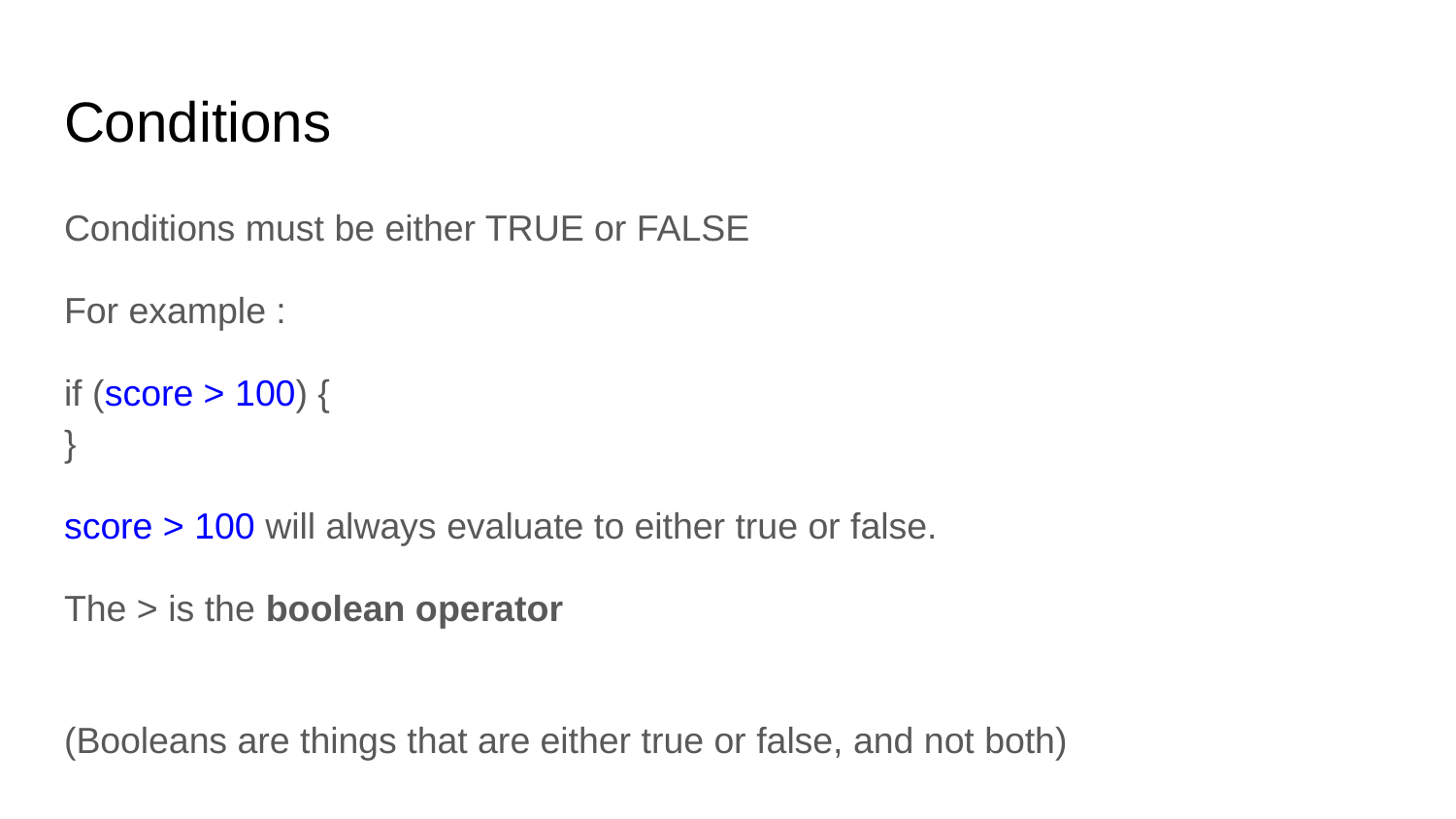

# Conditions
Conditions must be either TRUE or FALSE
For example :
if (score > 100) {
}
score > 100 will always evaluate to either true or false.
The > is the boolean operator
(Booleans are things that are either true or false, and not both)